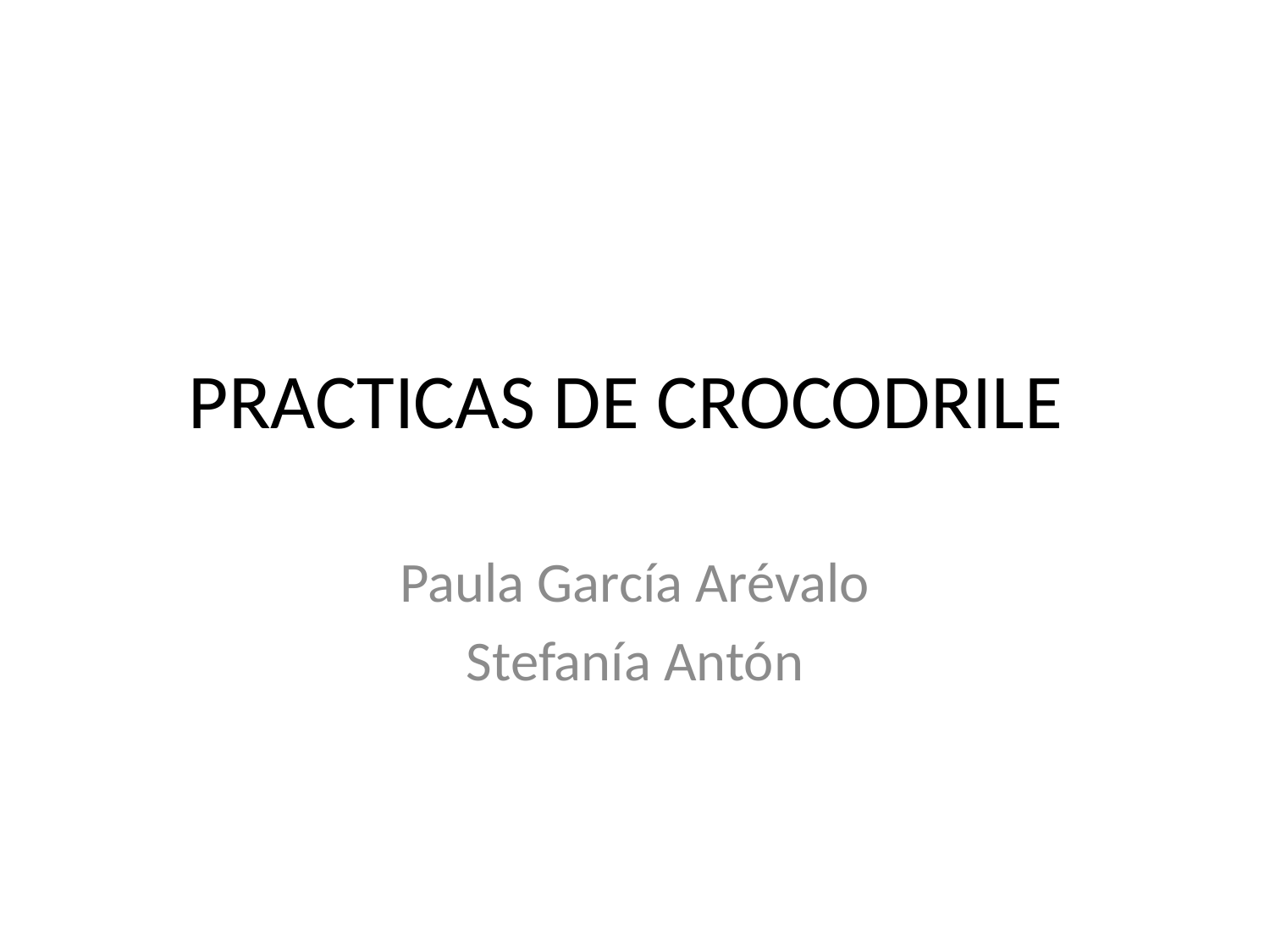

# PRACTICAS DE CROCODRILE
Paula García Arévalo
Stefanía Antón